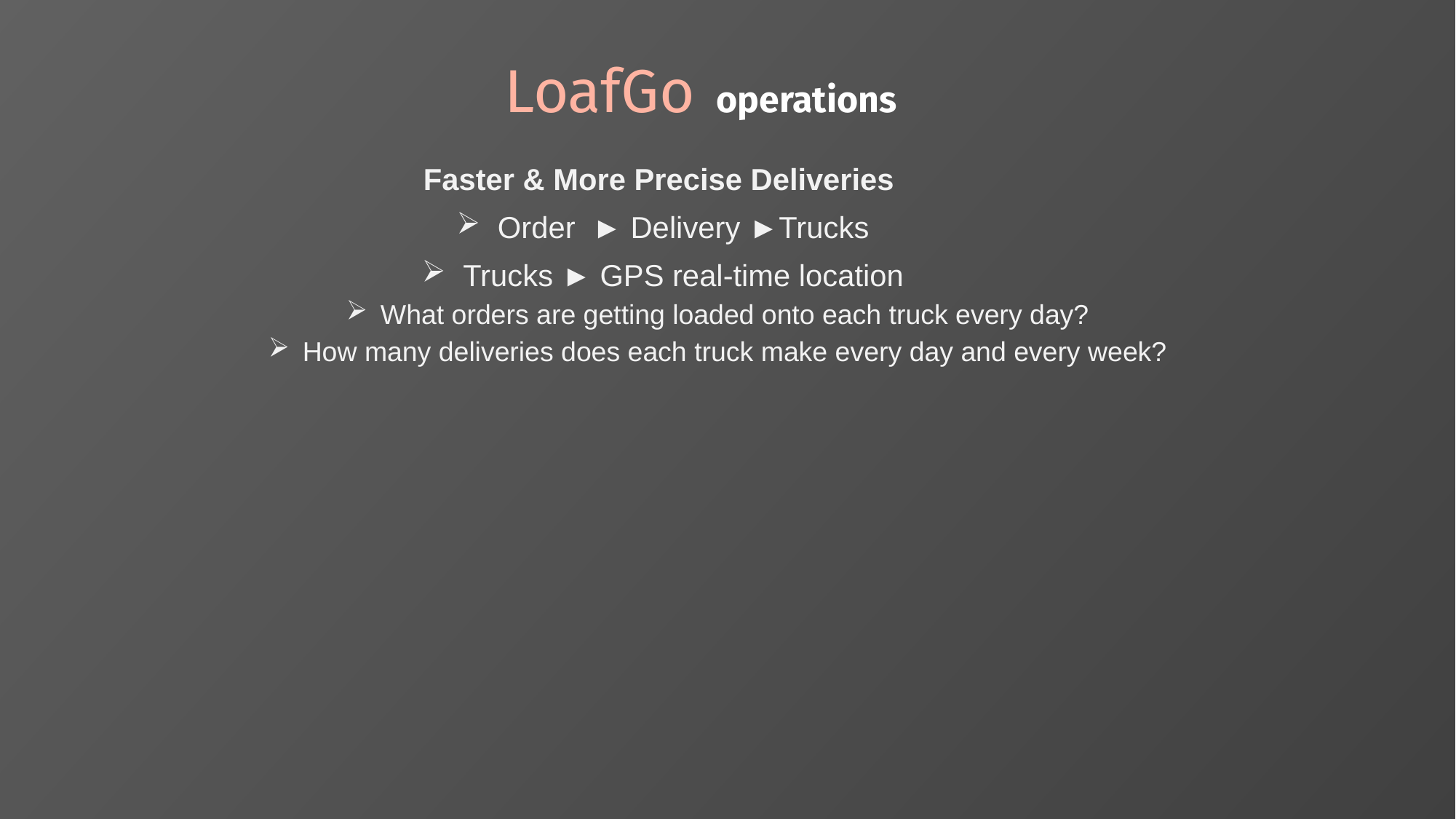

# LoafGo operations
Faster & More Precise Deliveries
Order  ► Delivery ►Trucks
Trucks ► GPS real-time location
What orders are getting loaded onto each truck every day?
How many deliveries does each truck make every day and every week?